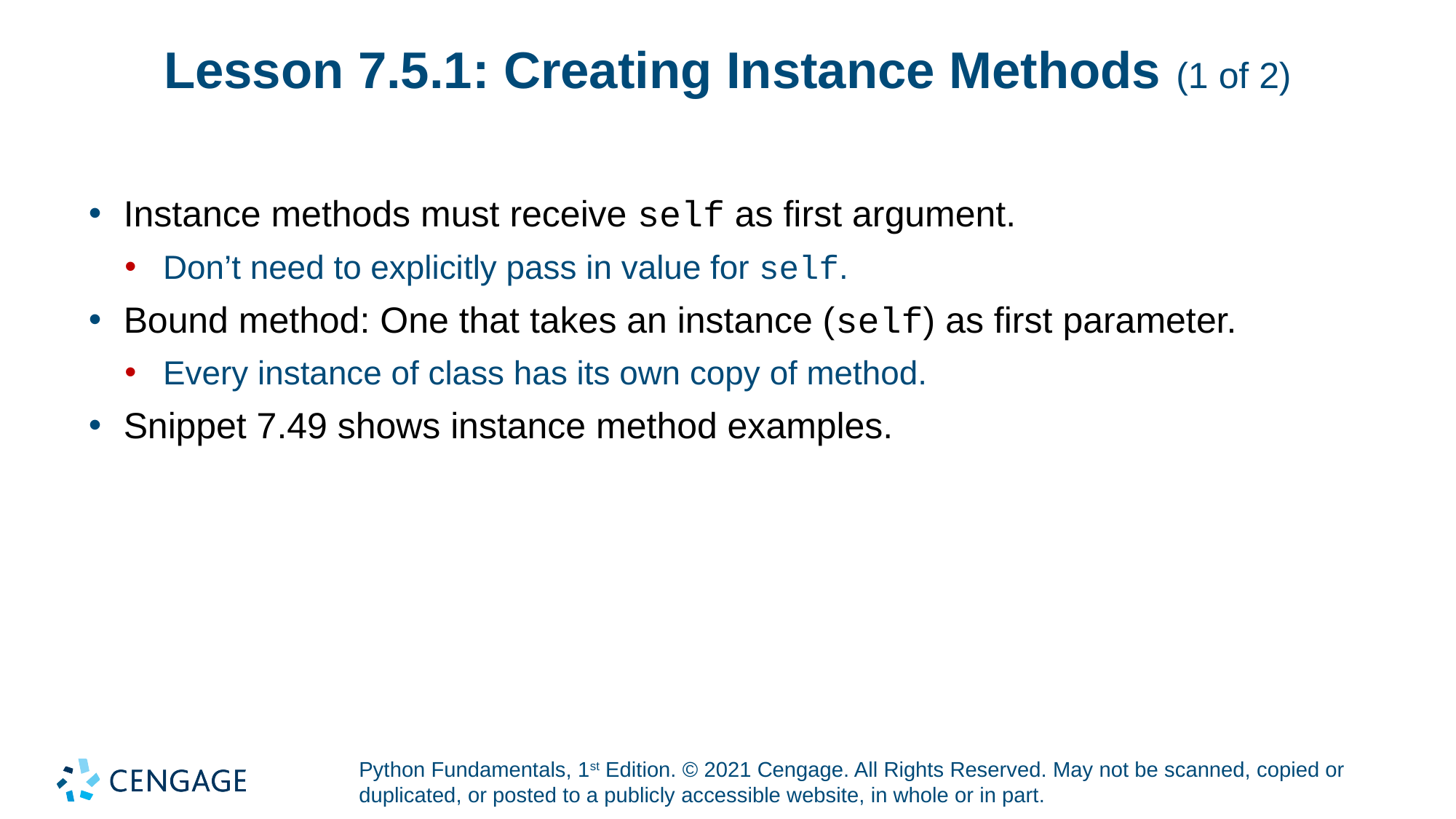

# Lesson 7.5.1: Creating Instance Methods (1 of 2)
Instance methods must receive self as first argument.
Don’t need to explicitly pass in value for self.
Bound method: One that takes an instance (self) as first parameter.
Every instance of class has its own copy of method.
Snippet 7.49 shows instance method examples.